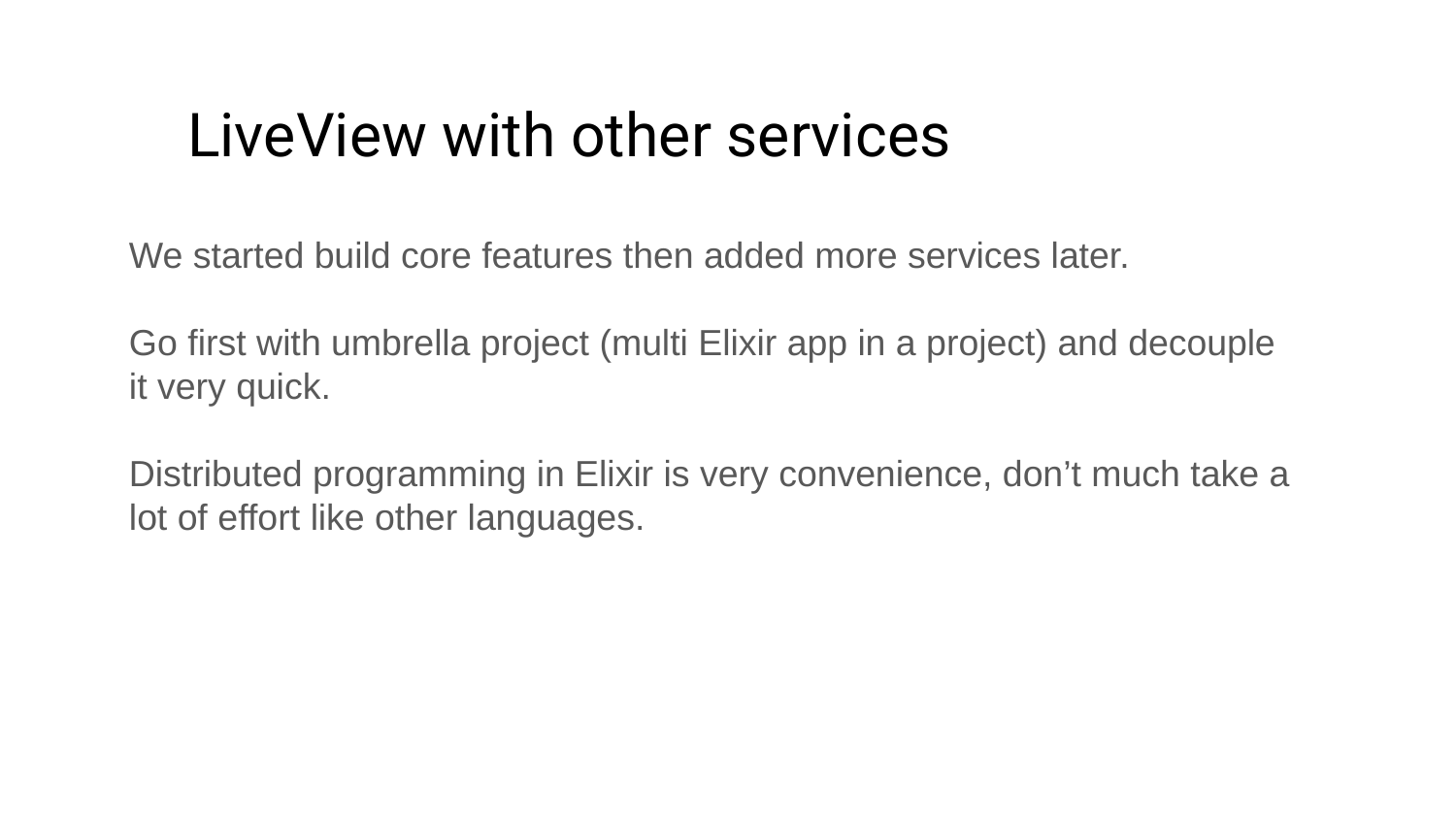

LiveView with other services
We started build core features then added more services later.

Go first with umbrella project (multi Elixir app in a project) and decouple it very quick.

Distributed programming in Elixir is very convenience, don’t much take a lot of effort like other languages.